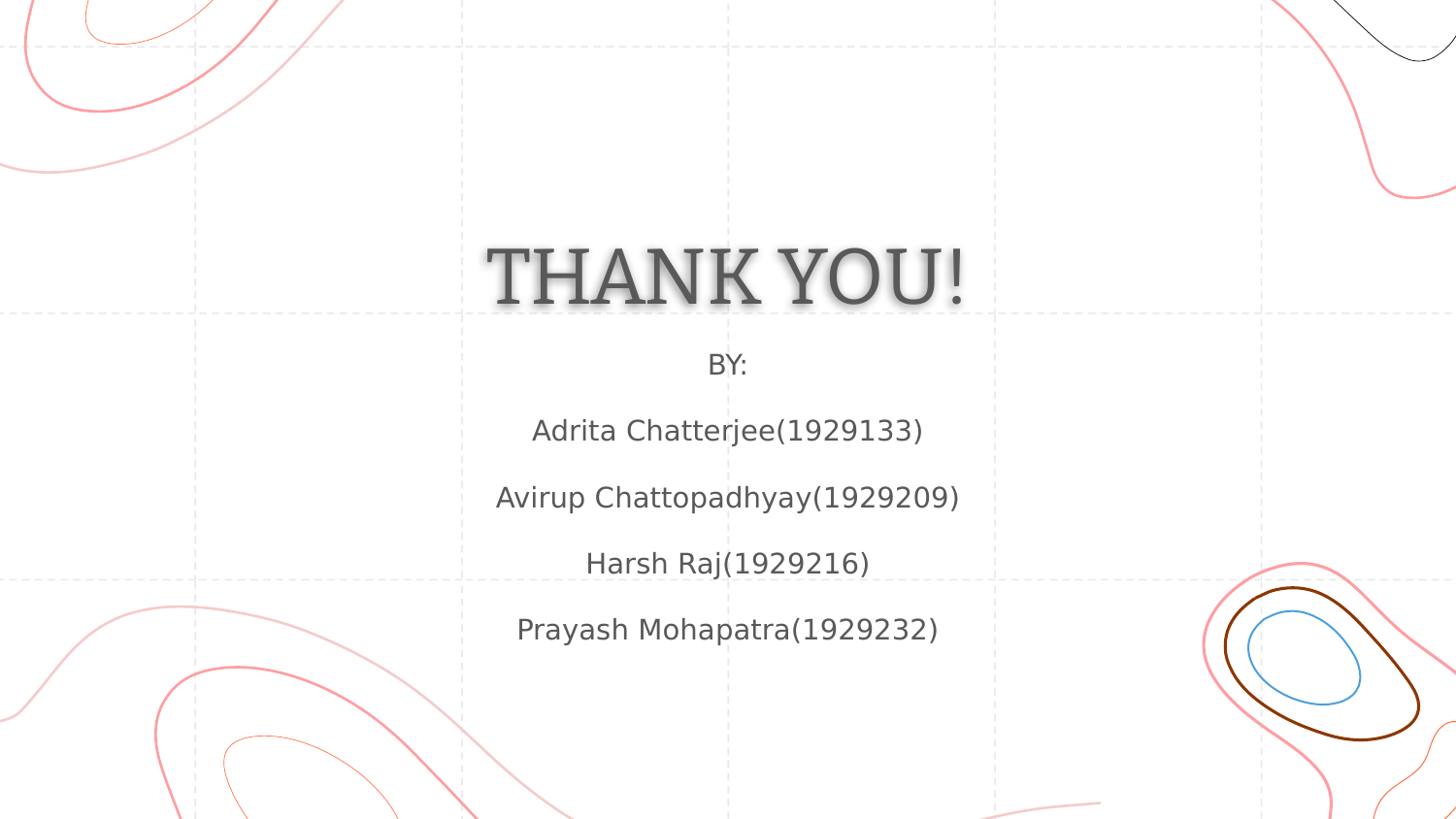

# THANK YOU!
BY:
Adrita Chatterjee(1929133)
Avirup Chattopadhyay(1929209)
Harsh Raj(1929216)
Prayash Mohapatra(1929232)